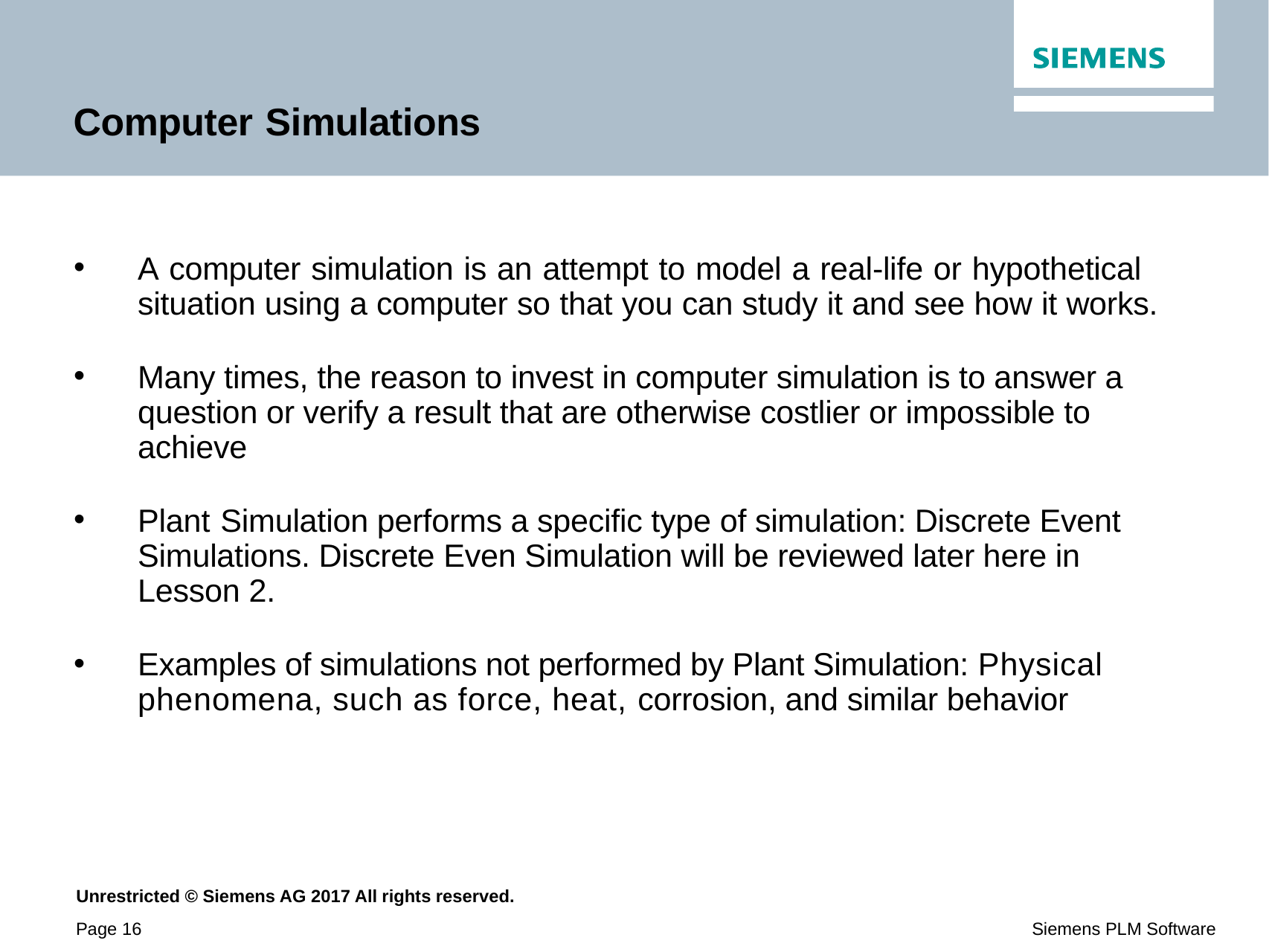

# Computer Simulations

A computer simulation is an attempt to model a real-life or hypothetical situation using a computer so that you can study it and see how it works.

Many times, the reason to invest in computer simulation is to answer a question or verify a result that are otherwise costlier or impossible to achieve

Plant Simulation performs a specific type of simulation: Discrete Event Simulations. Discrete Even Simulation will be reviewed later here in Lesson 2.

Examples of simulations not performed by Plant Simulation: Physical phenomena, such as force, heat, corrosion, and similar behavior